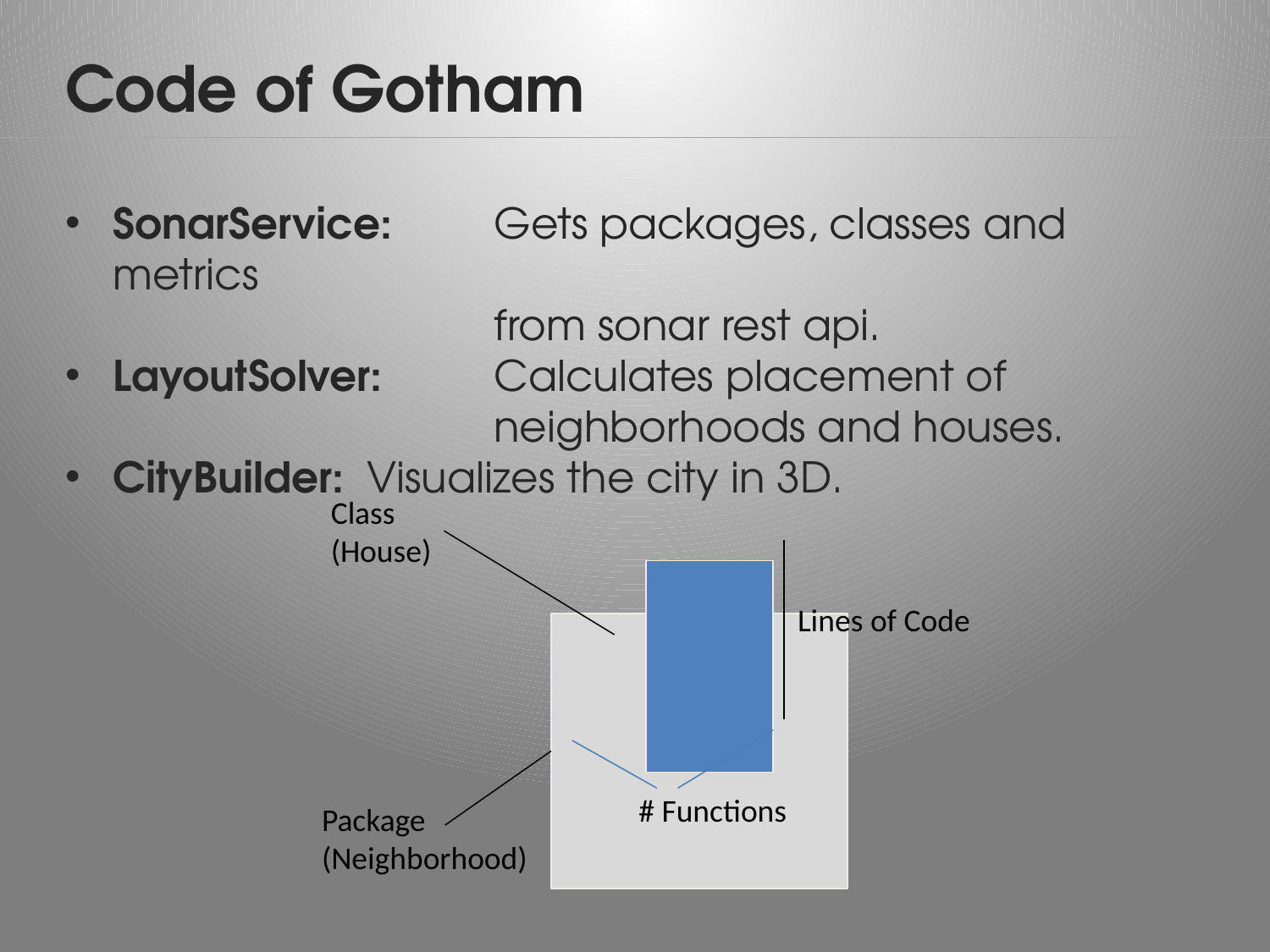

Code of Gotham
SonarService: 	Gets packages, classes and metrics
 			from sonar rest api.
LayoutSolver: 	Calculates placement of
 			neighborhoods and houses.
CityBuilder: 	Visualizes the city in 3D.
Class
(House)

Lines of Code

# Functions
Package
(Neighborhood)